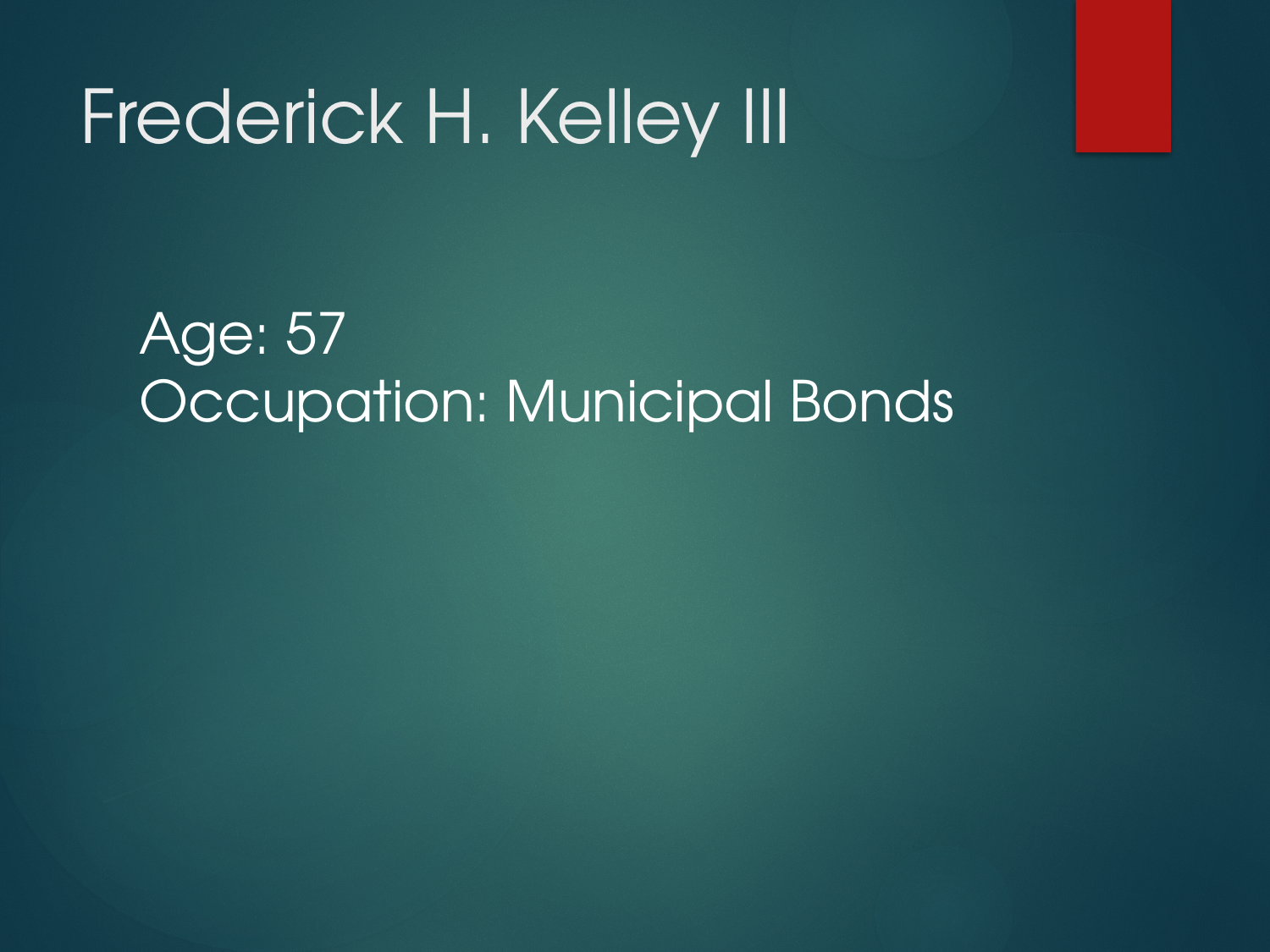

# Frederick H. Kelley III

Age: 57
Occupation: Municipal Bonds